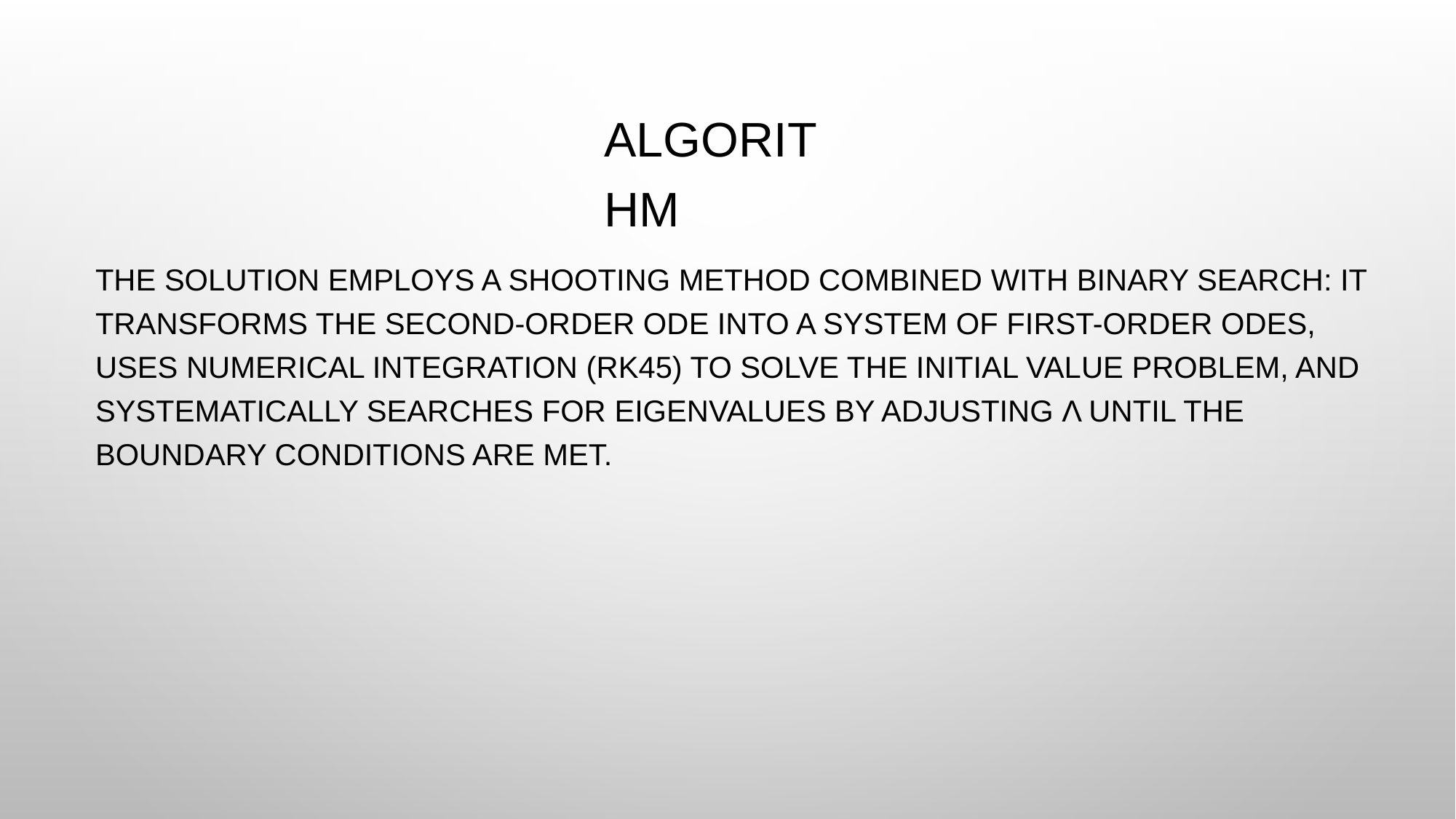

Algorithm
The solution employs a shooting method combined with binary search: it transforms the second-order ODE into a system of first-order ODEs, uses numerical integration (RK45) to solve the initial value problem, and systematically searches for eigenvalues by adjusting λ until the boundary conditions are met.